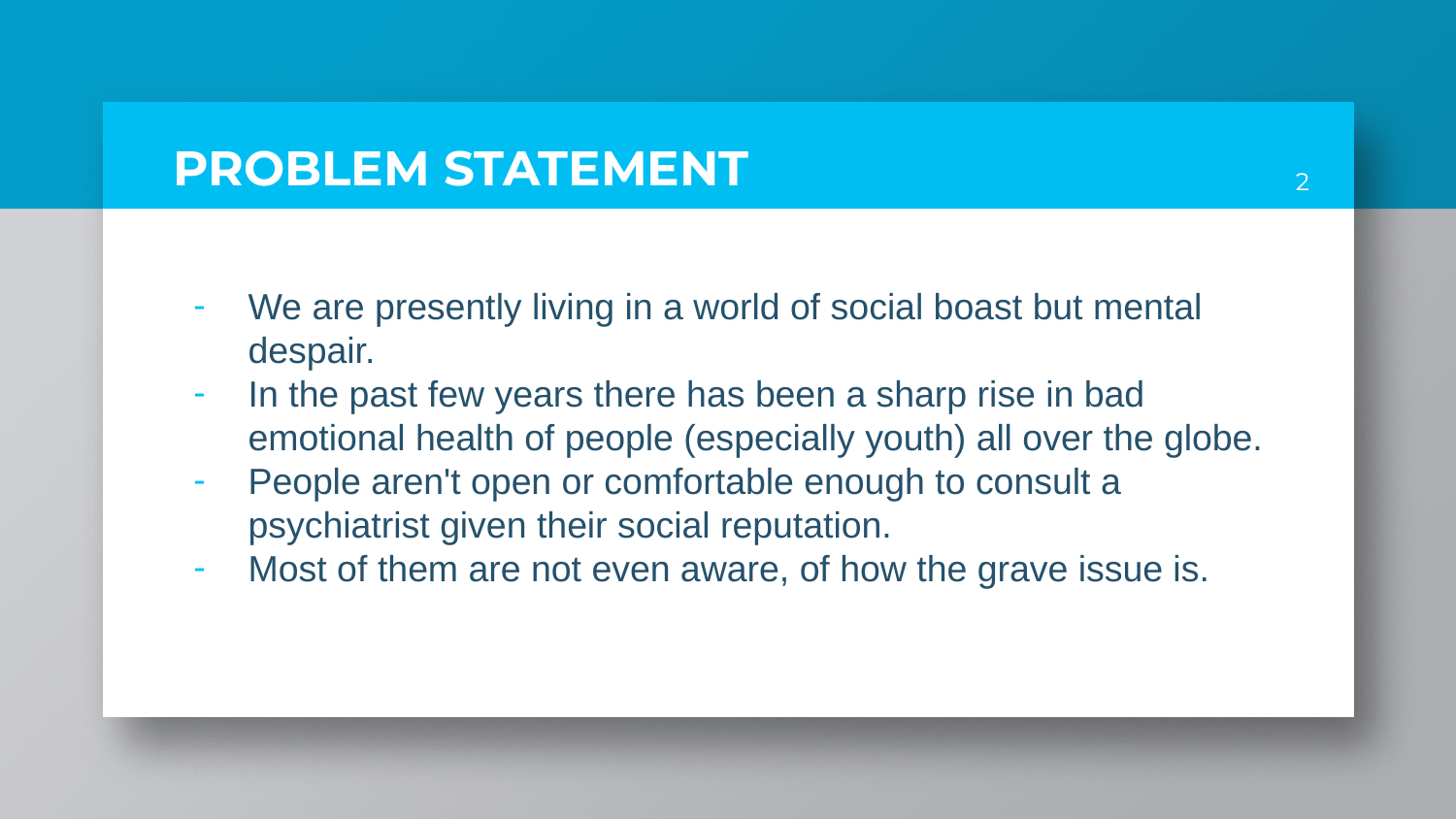

# PROBLEM STATEMENT
2
We are presently living in a world of social boast but mental despair.
In the past few years there has been a sharp rise in bad emotional health of people (especially youth) all over the globe.
People aren't open or comfortable enough to consult a psychiatrist given their social reputation.
Most of them are not even aware, of how the grave issue is.